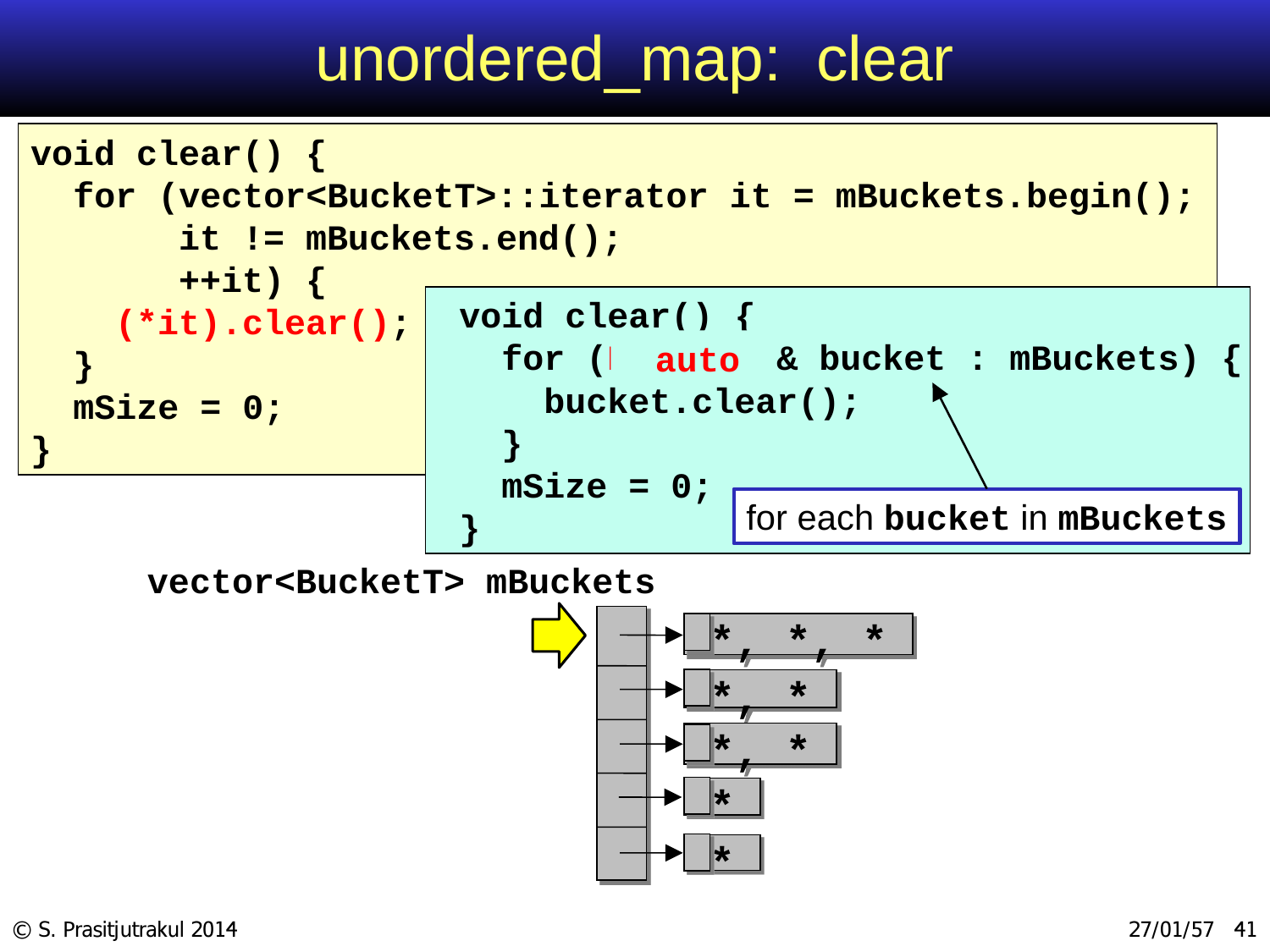

# unordered_map:  clear
void clear() {
  for (vector<BucketT>::iterator it = mBuckets.begin();
       it != mBuckets.end();
       ++it) {
    (*it).clear();
  }
  mSize = 0;
}
 void clear() {
   for (BucketT & bucket : mBuckets) {
     bucket.clear();
   }
   mSize = 0;
 }
auto
for each bucket in mBuckets
vector<BucketT> mBuckets

 *, *, *

 *, *

 *, *

 *

 *